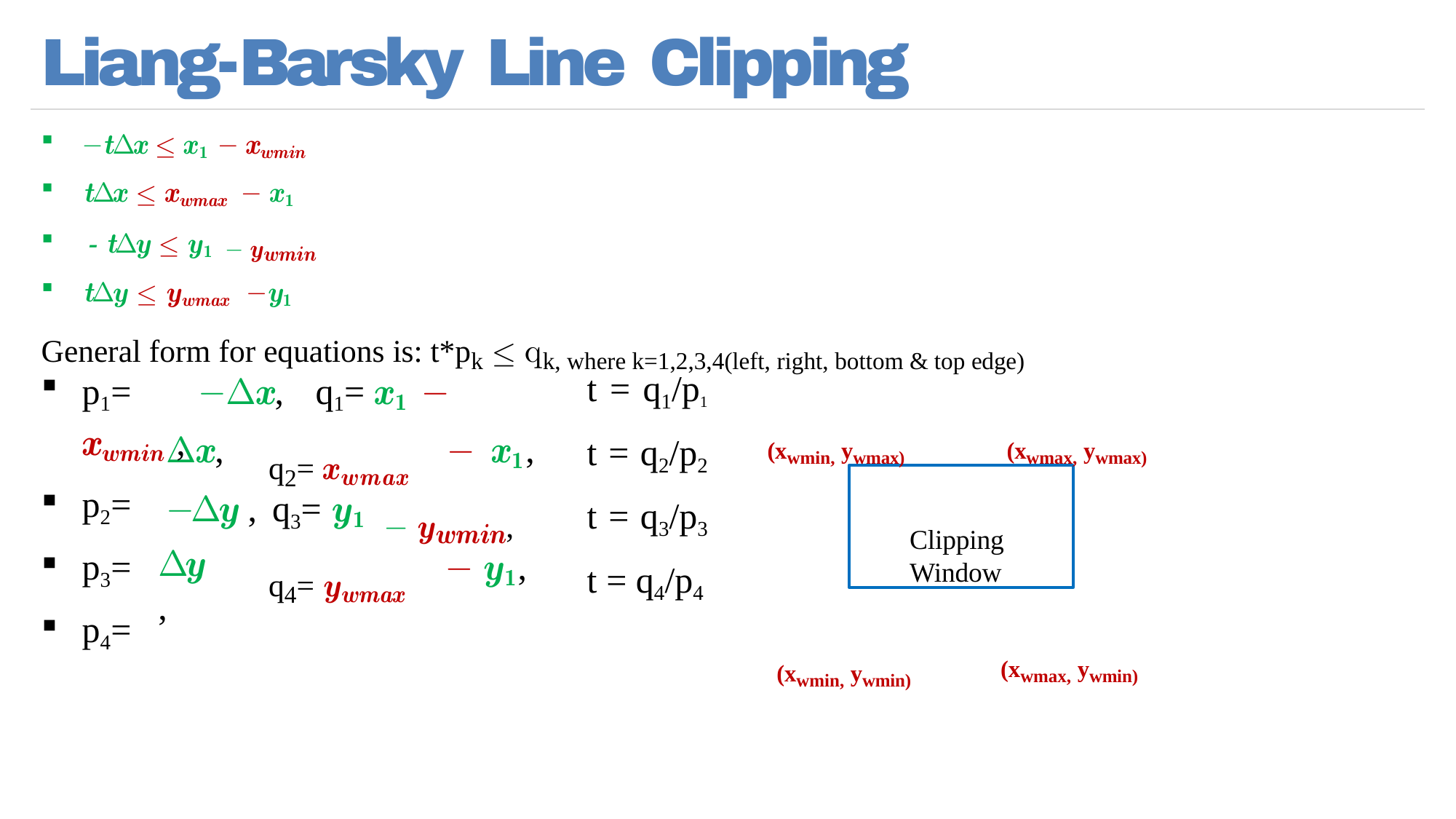

# Liang-Barsky Line Clipping

−𝒕∆𝒙 ≤ 𝒙𝟏 − 𝒙𝒘𝒎𝒊𝒏
𝒕∆𝒙 ≤ 𝒙𝒘𝒎𝒂𝒙  − 𝒙𝟏
- 𝒕∆𝒚 ≤ 𝒚𝟏
𝒕∆𝒚 ≤ 𝒚𝒘𝒎𝒂𝒙  −𝒚𝟏
− 𝒚𝒘𝒎𝒊𝒏
General form for equations is: t*pk ≤ qk, where k=1,2,3,4(left, right, bottom & top edge)
p1=	−∆𝒙,	q1= 𝒙𝟏 − 𝒙𝒘𝒎𝒊𝒏 ,
p2=
p3=
p4=
t = q1/p1 t = q2/p2 t = q3/p3 t = q4/p4
∆𝒙,	−	𝒙𝟏,
(xwmin, ywmax)	(xwmax, ywmax)
q2= 𝒙𝒘𝒎𝒂𝒙

Clipping Window
−∆𝒚 , q3= 𝒚𝟏
− 𝒚𝒘𝒎𝒊𝒏,
∆𝒚 ,
− 𝒚𝟏,
q4= 𝒚𝒘𝒎𝒂𝒙
(xwmax, ywmin)
(xwmin, ywmin)